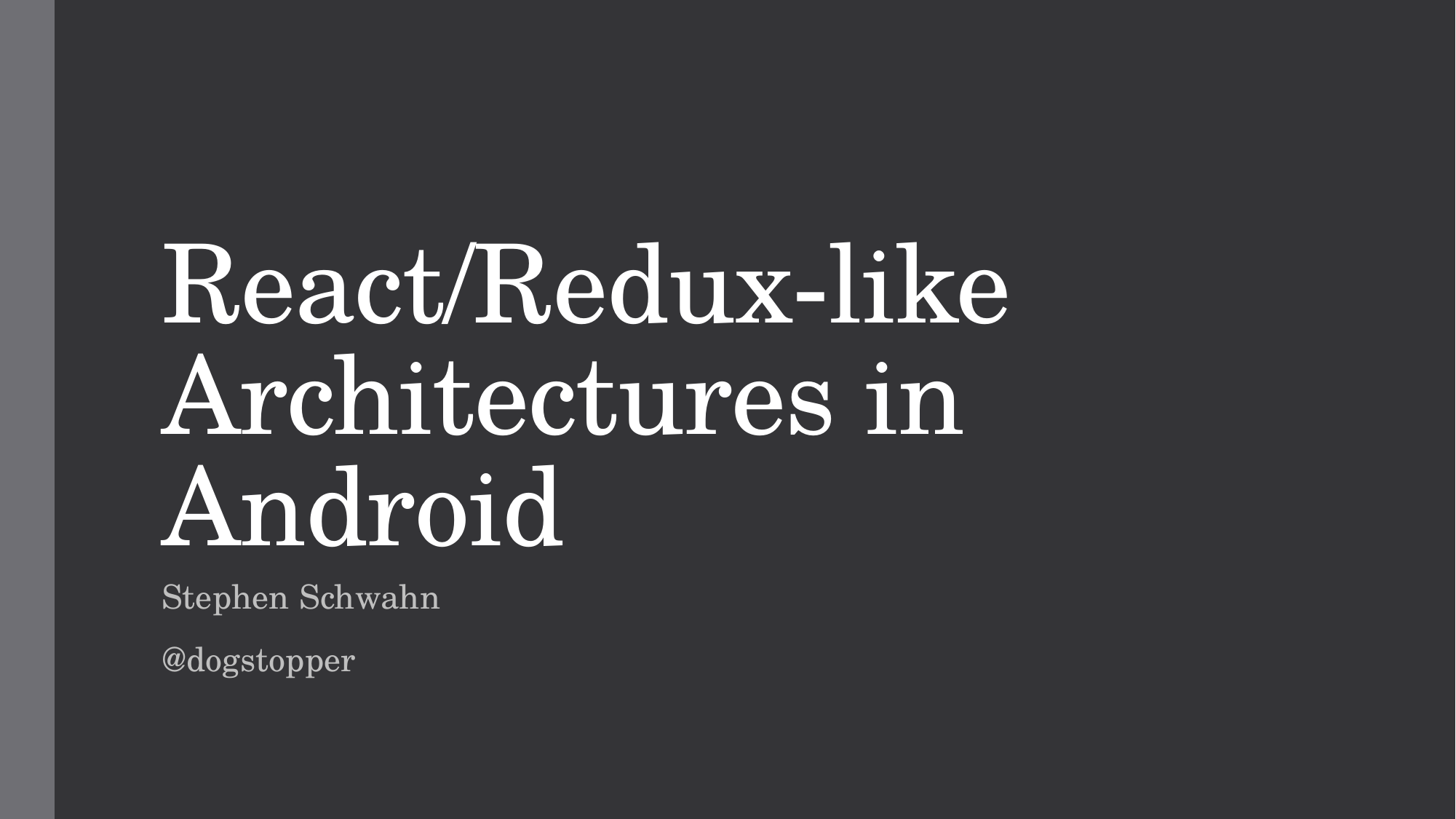

# React/Redux-like Architectures in Android
Stephen Schwahn
@dogstopper